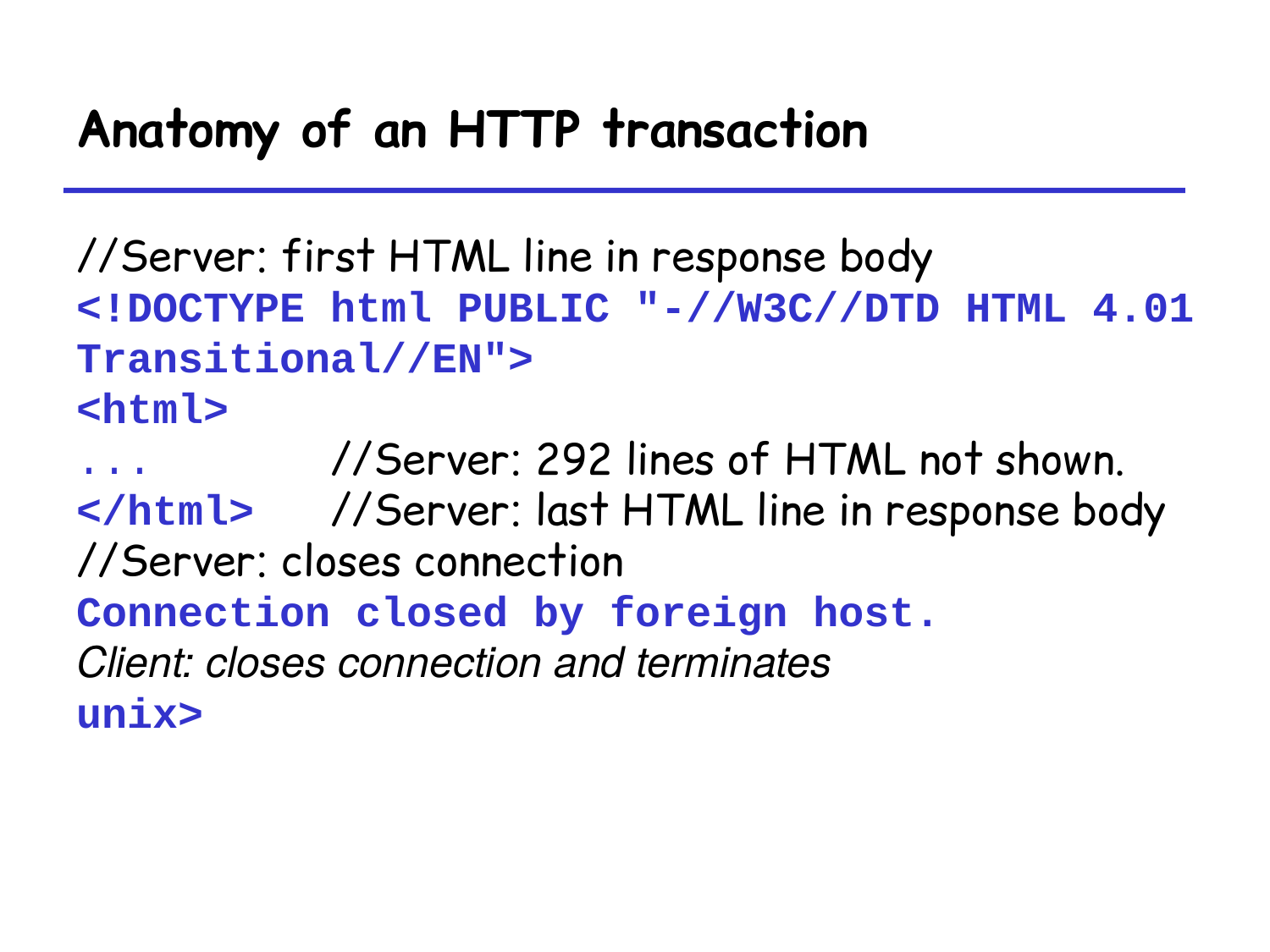

# Anatomy of an HTTP transaction
//Server: first HTML line in response body
<!DOCTYPE html PUBLIC "-//W3C//DTD HTML 4.01 Transitional//EN">
<html>
... 		//Server: 292 lines of HTML not shown.
</html>   //Server: last HTML line in response body
//Server: closes connection
Connection closed by foreign host.
Client: closes connection and terminates
unix>

17